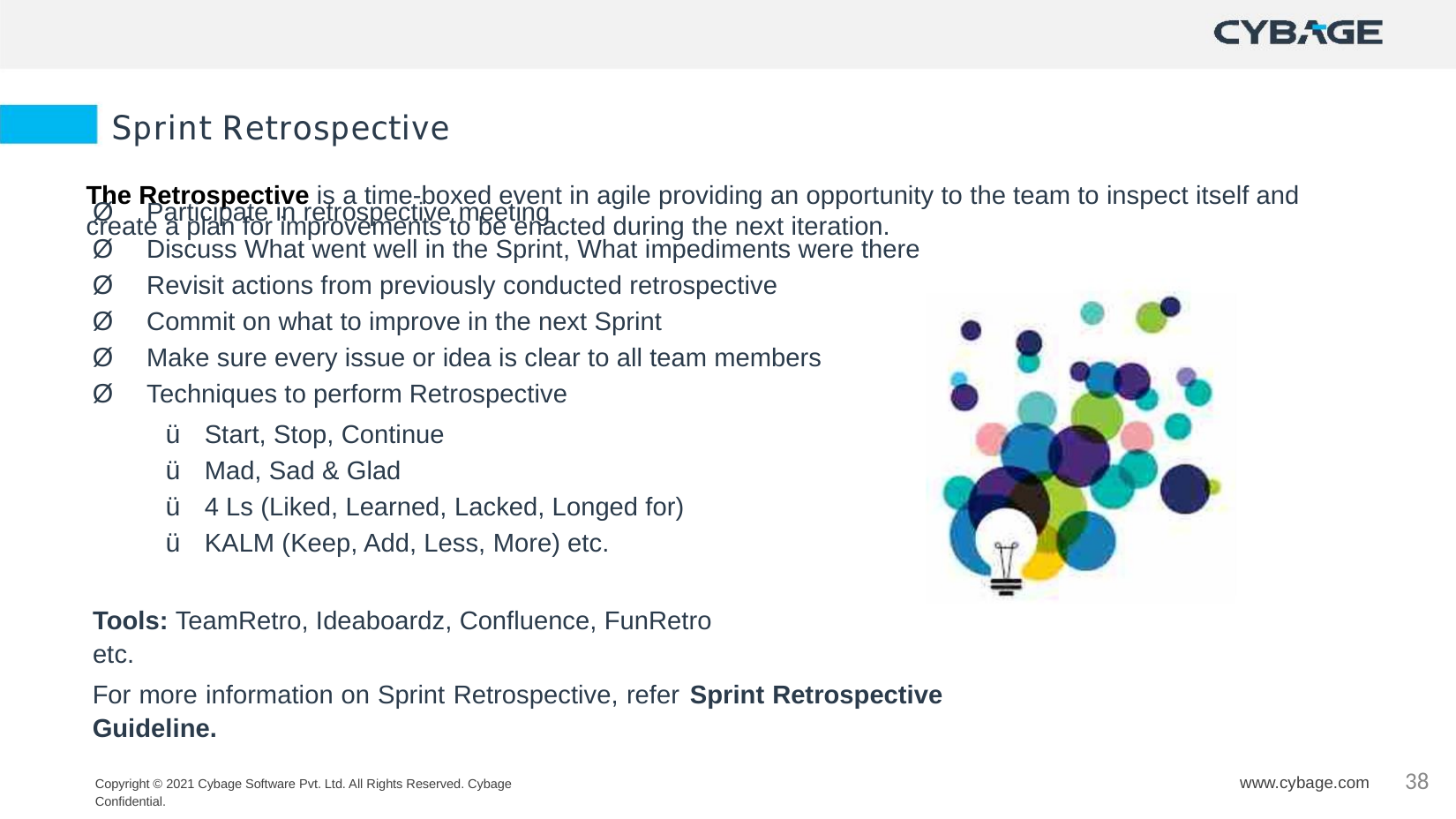

Sprint Retrospective
The Retrospective is a time-boxed event in agile providing an opportunity to the team to inspect itself and
Ø Participate in retrospective meeting
create a plan for improvements to be enacted during the next iteration.
Ø Discuss What went well in the Sprint, What impediments were there
Ø Revisit actions from previously conducted retrospective
Ø Commit on what to improve in the next Sprint
Ø Make sure every issue or idea is clear to all team members
Ø Techniques to perform Retrospective
ü Start, Stop, Continue
ü Mad, Sad & Glad
ü 4 Ls (Liked, Learned, Lacked, Longed for)
ü KALM (Keep, Add, Less, More) etc.
Tools: TeamRetro, Ideaboardz, Confluence, FunRetro etc.
For more information on Sprint Retrospective, refer Sprint Retrospective Guideline.
38
www.cybage.com
Copyright © 2021 Cybage Software Pvt. Ltd. All Rights Reserved. Cybage Confidential.